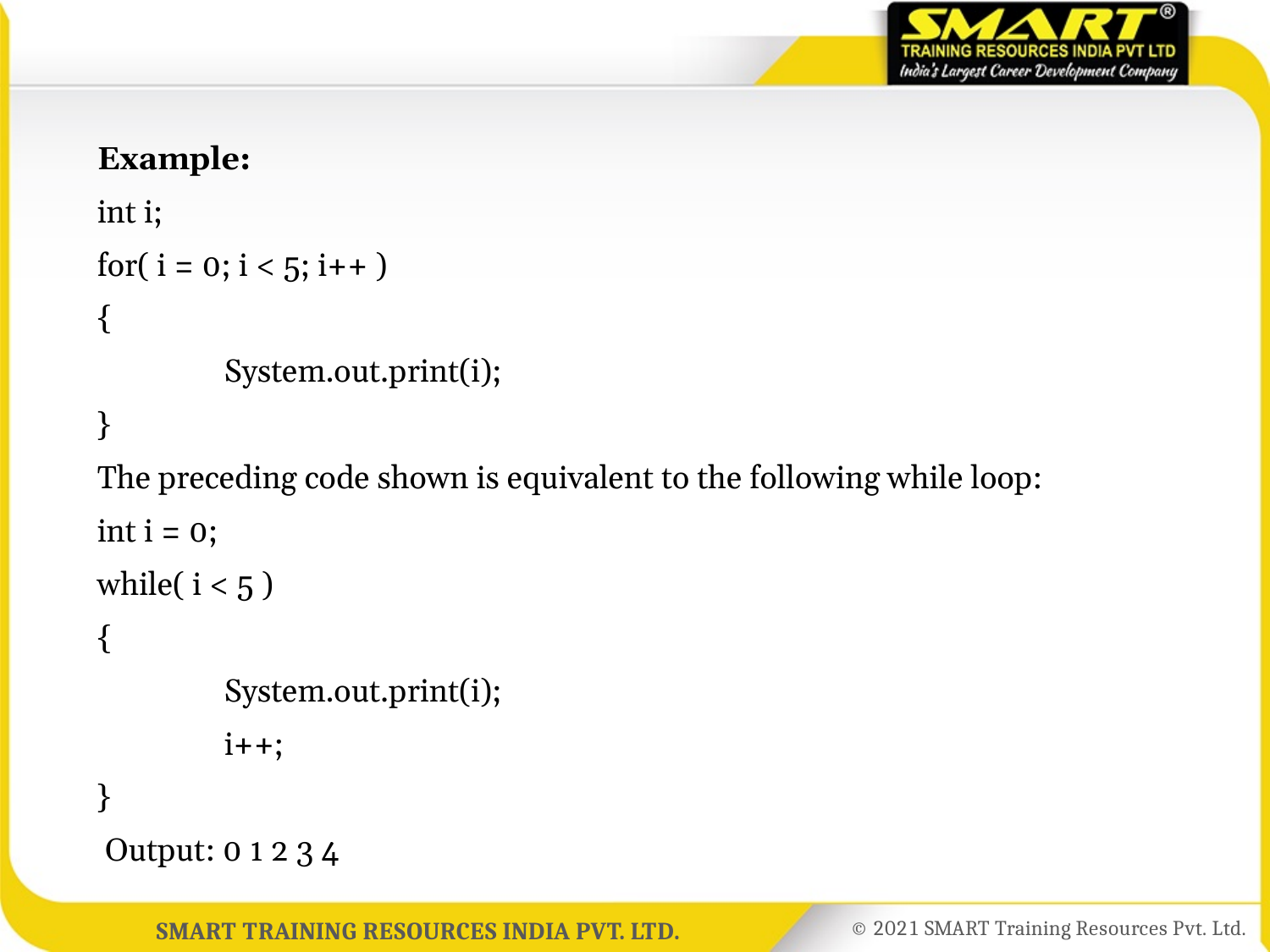

Example:
int i;
for( i = 0; i < 5; i++ )
{
	System.out.print(i);
}
The preceding code shown is equivalent to the following while loop:
int i = 0;
while( i < 5 )
{
	System.out.print(i);
	i++;
}
 Output: 0 1 2 3 4